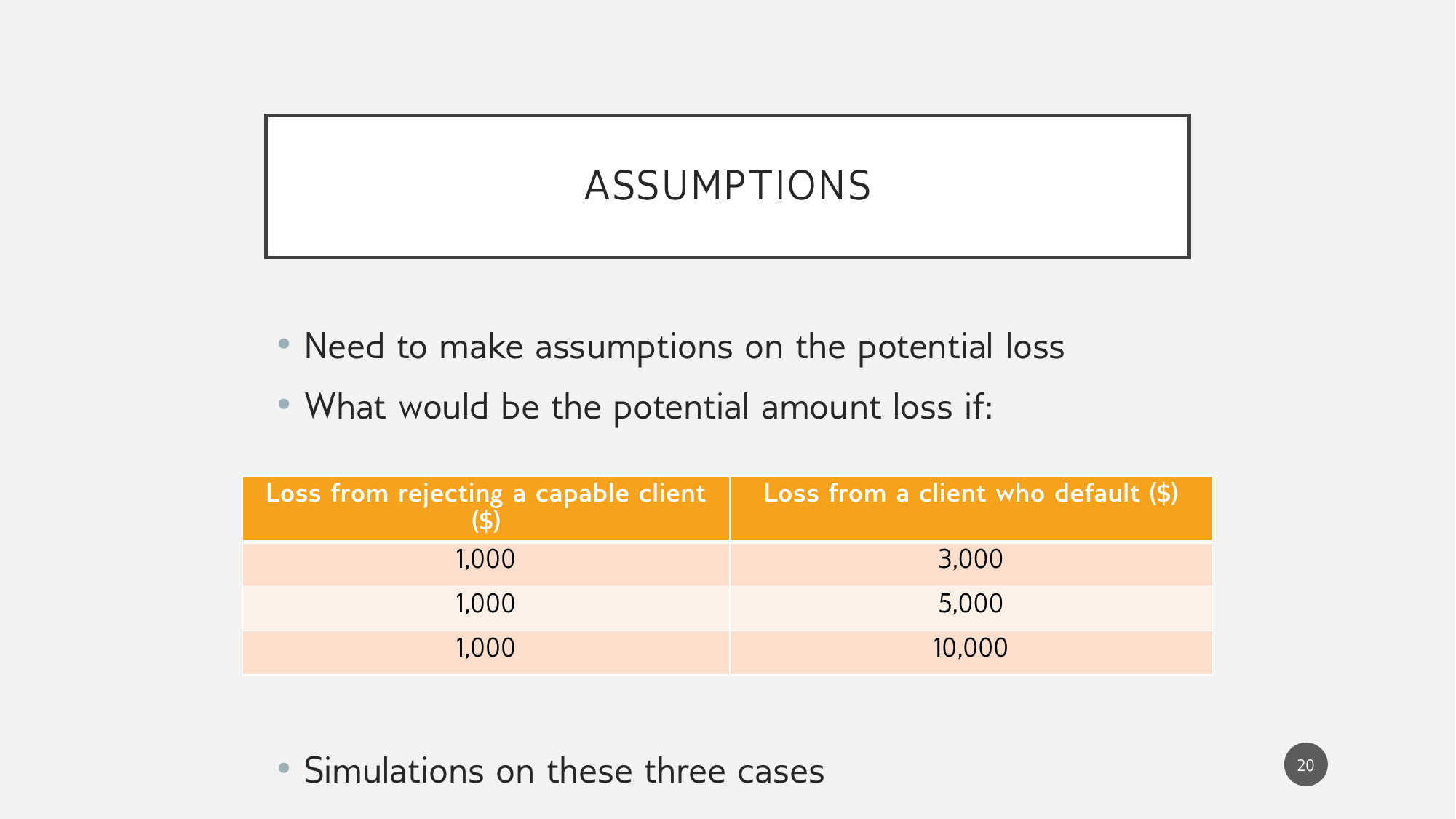

# Assumptions
Need to make assumptions on the potential loss
What would be the potential amount loss if:

Simulations on these three cases
| Loss from rejecting a capable client ($) | Loss from a client who default ($) |
| --- | --- |
| 1,000 | 3,000 |
| 1,000 | 5,000 |
| 1,000 | 10,000 |
20